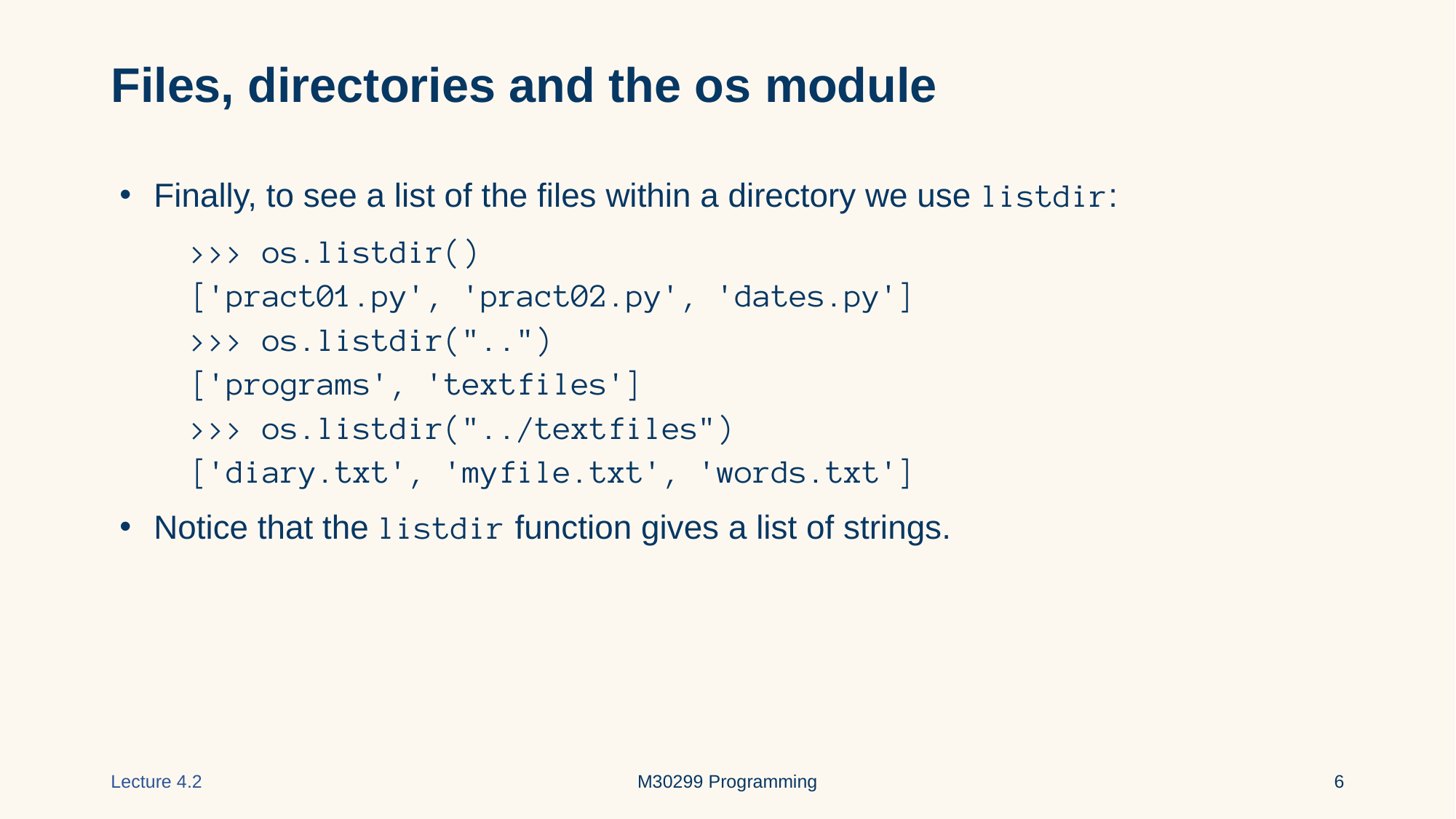

# Files, directories and the os module
Finally, to see a list of the files within a directory we use listdir:
  >>> os.listdir()
  ['pract01.py', 'pract02.py', 'dates.py']
  >>> os.listdir("..")
  ['programs', 'textfiles']
  >>> os.listdir("../textfiles")
  ['diary.txt', 'myfile.txt', 'words.txt']
Notice that the listdir function gives a list of strings.
Lecture 4.2
M30299 Programming
6